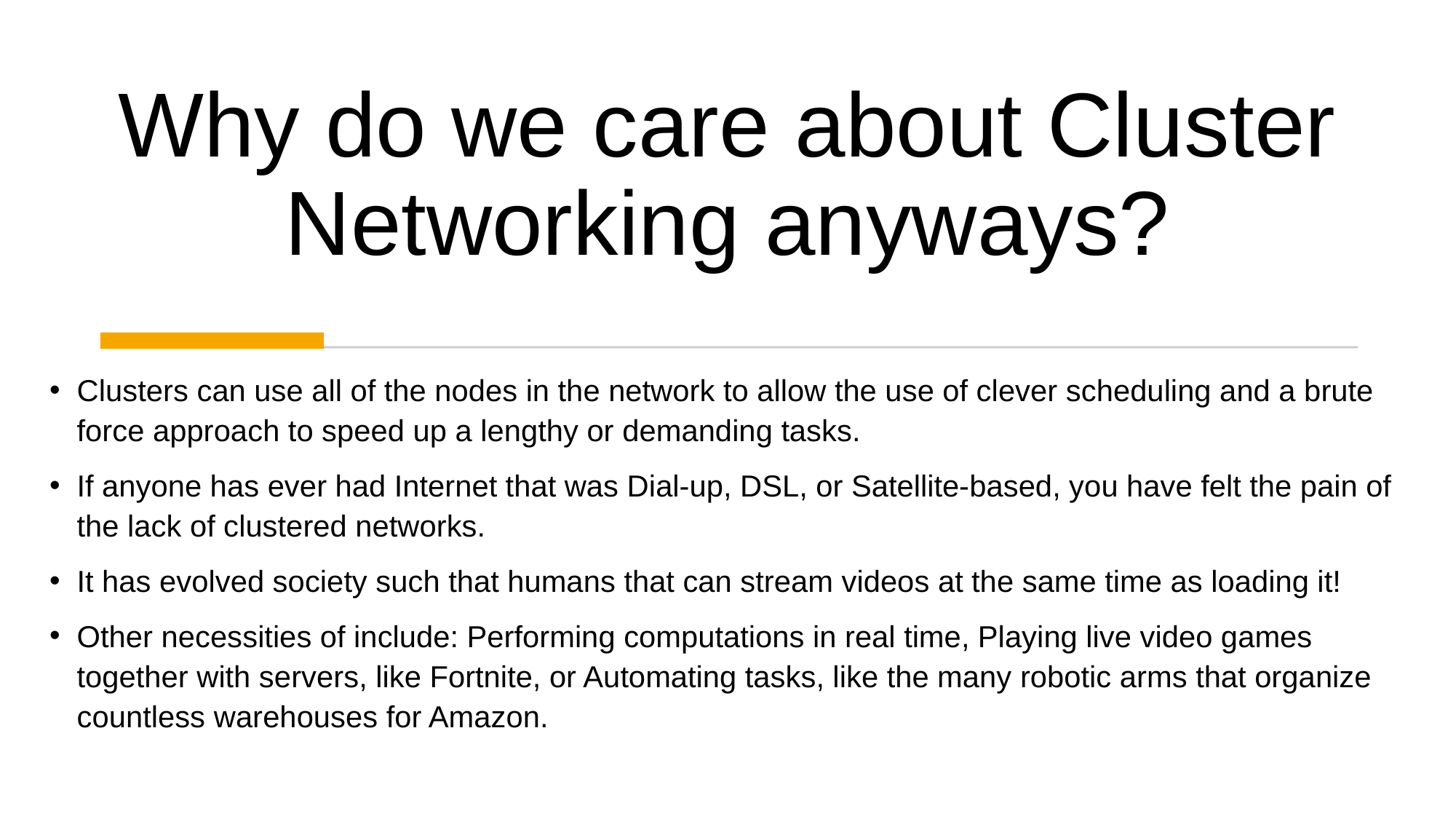

# Why do we care about Cluster Networking anyways?

Clusters can use all of the nodes in the network to allow the use of clever scheduling and a brute force approach to speed up a lengthy or demanding tasks.
If anyone has ever had Internet that was Dial-up, DSL, or Satellite-based, you have felt the pain of the lack of clustered networks.
It has evolved society such that humans that can stream videos at the same time as loading it!
Other necessities of include: Performing computations in real time, Playing live video games together with servers, like Fortnite, or Automating tasks, like the many robotic arms that organize countless warehouses for Amazon.